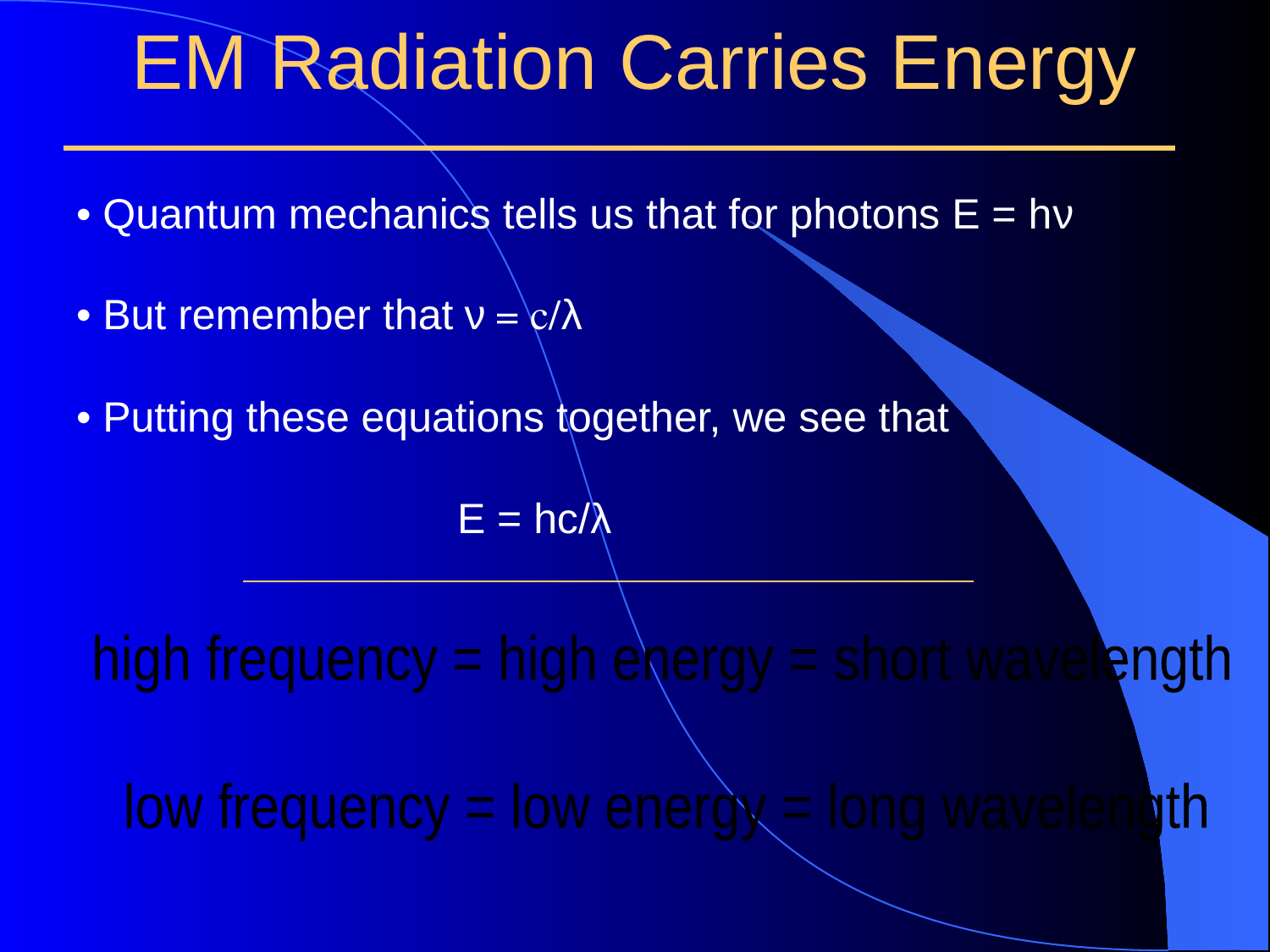

# EM Radiation Carries Energy
• Quantum mechanics tells us that for photons E = hν

• But remember that ν = c/λ

• Putting these equations together, we see that

			E = hc/λ
high frequency = high energy = short wavelength
low frequency = low energy = long wavelength